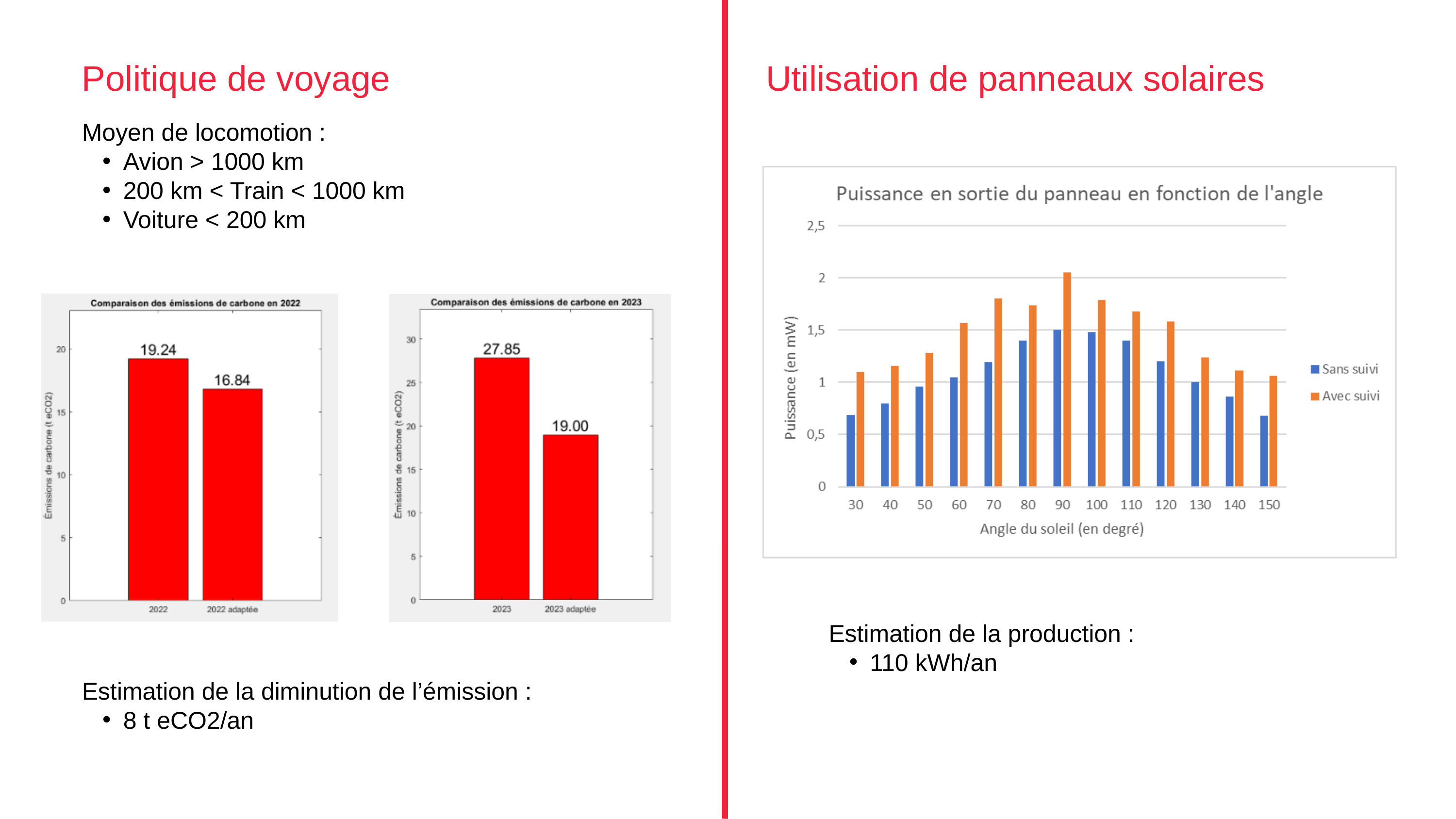

Politique de voyage
Utilisation de panneaux solaires
Moyen de locomotion :
Avion > 1000 km
200 km < Train < 1000 km
Voiture < 200 km

Estimation de la production :
110 kWh/an
Estimation de la diminution de l’émission :
8 t eCO2/an